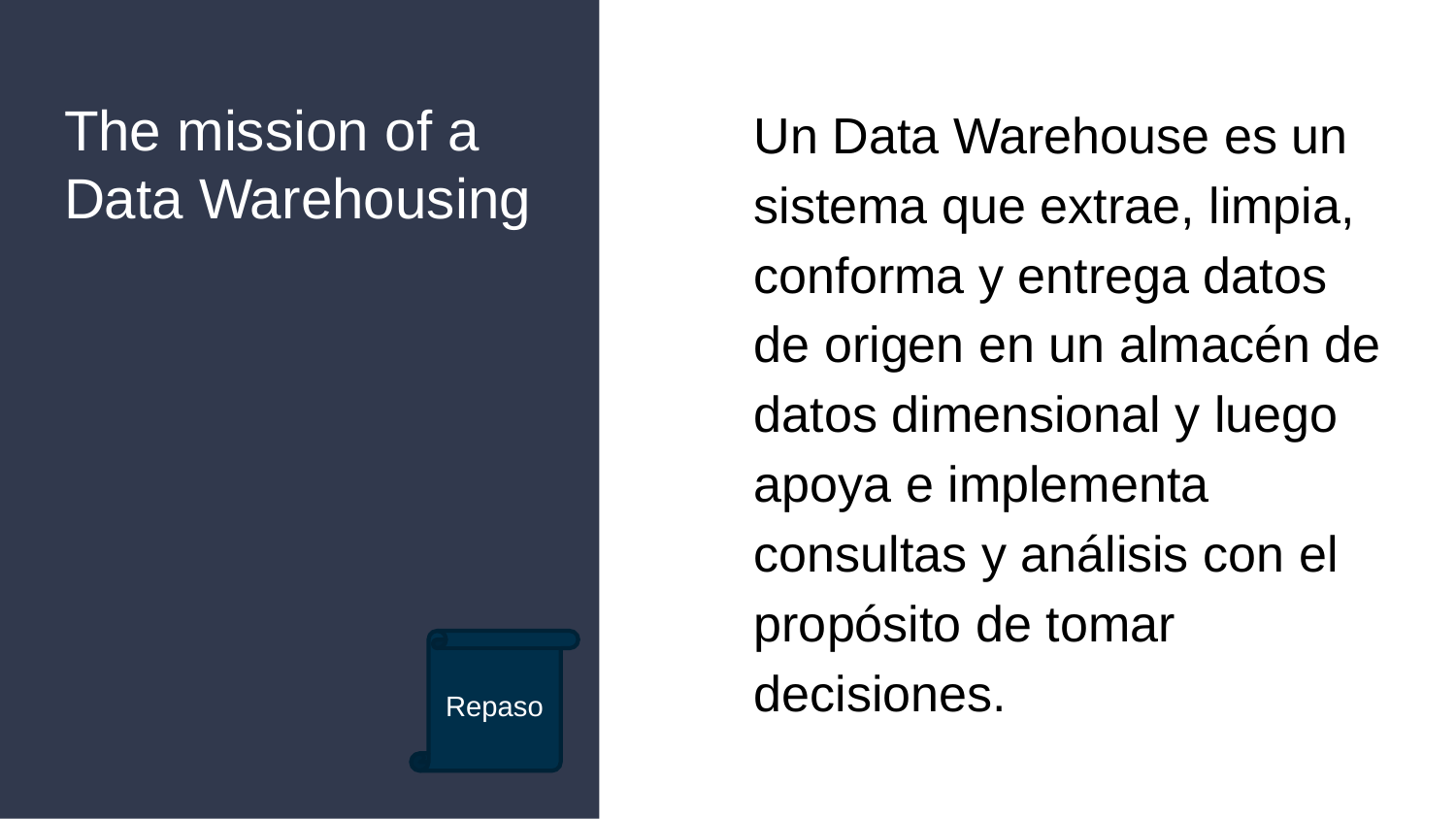

# The mission of a Data Warehousing
Un Data Warehouse es un sistema que extrae, limpia, conforma y entrega datos de origen en un almacén de datos dimensional y luego apoya e implementa consultas y análisis con el propósito de tomar decisiones.
Repaso